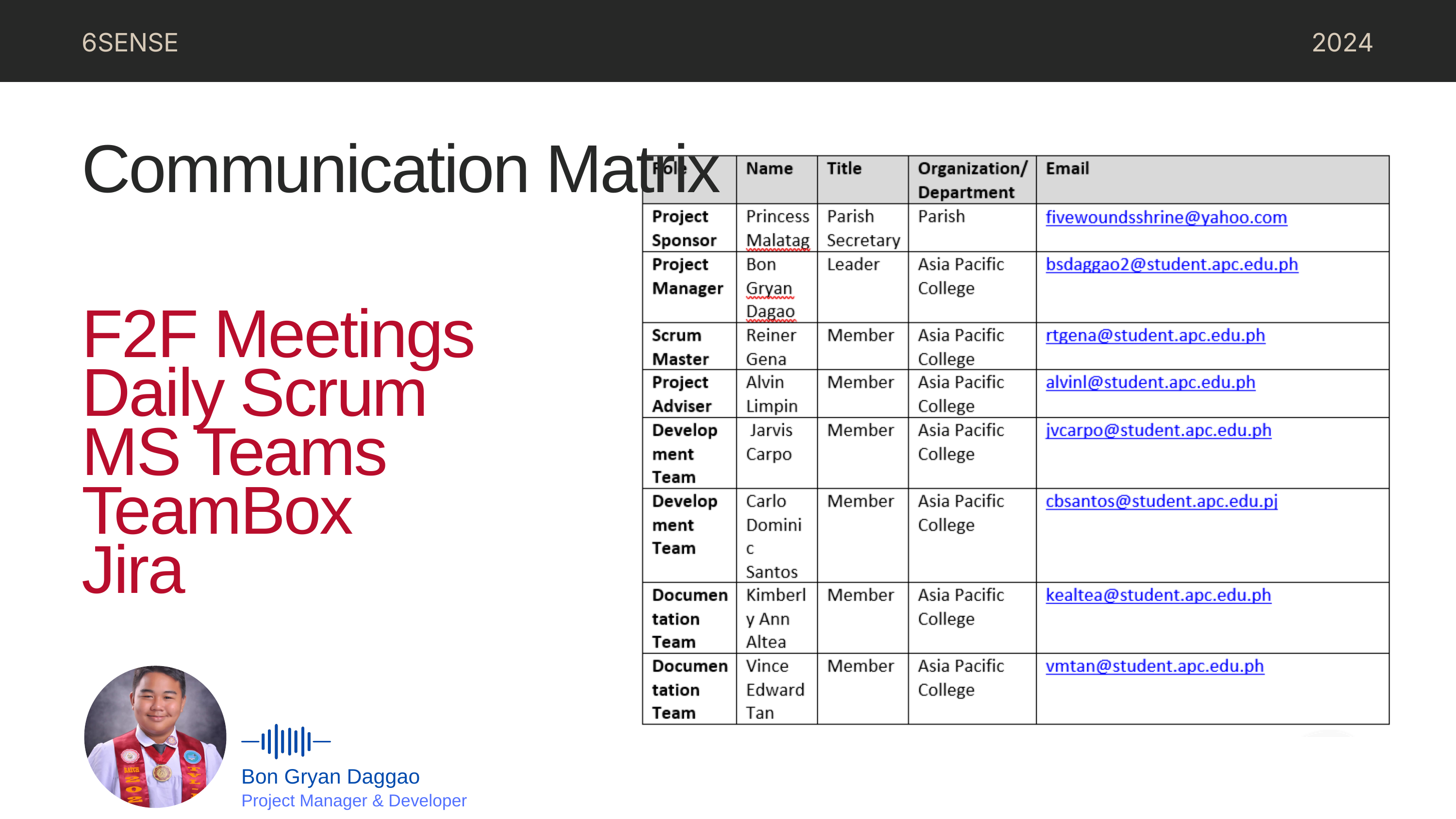

6SENSE
2024
Communication Matrix

F2F Meetings
Daily Scrum
MS Teams
TeamBox
Jira

Bon Gryan Daggao
Project Manager & Developer